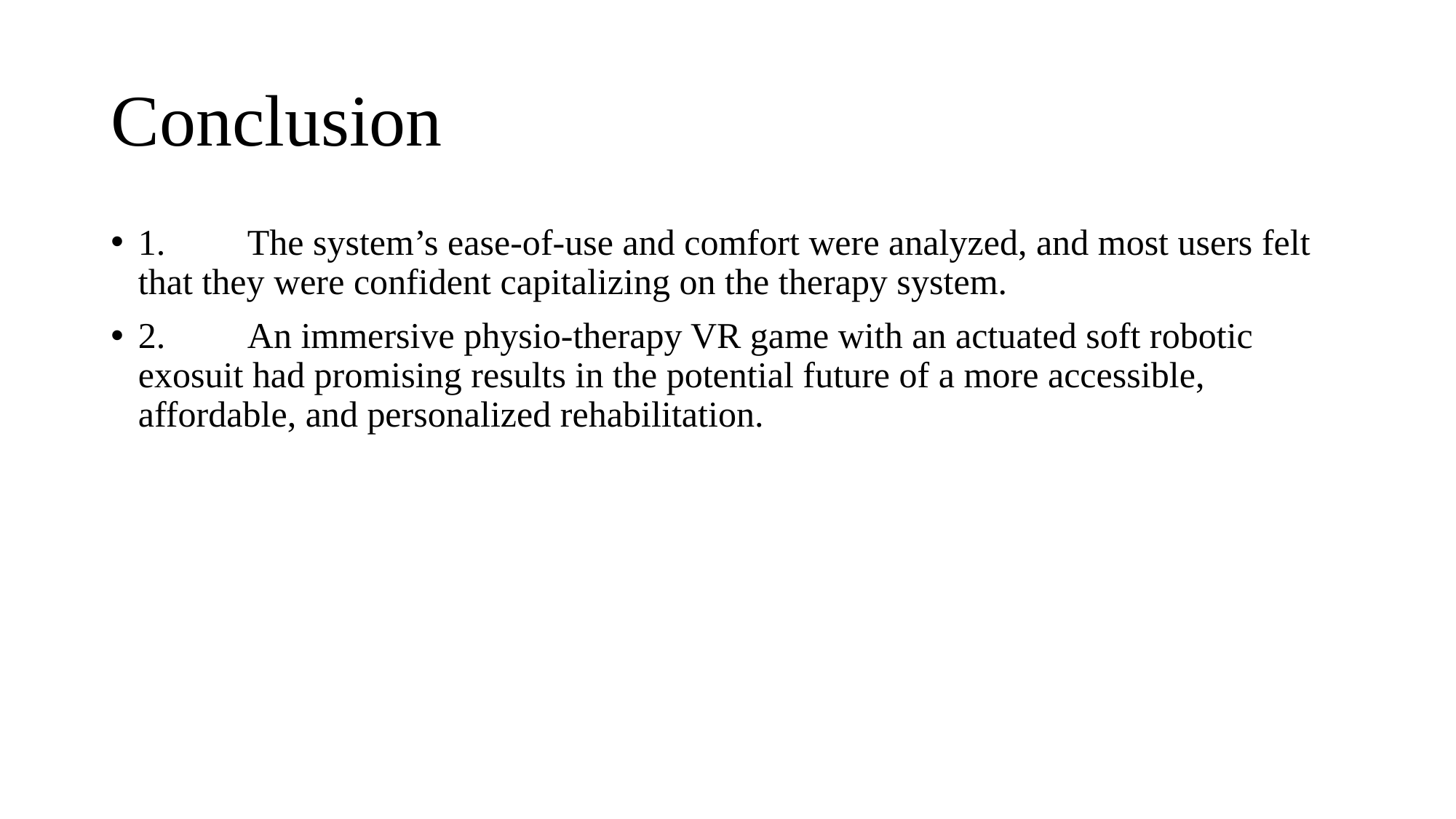

# Conclusion
1.	The system’s ease-of-use and comfort were analyzed, and most users felt that they were confident capitalizing on the therapy system.
2.	An immersive physio-therapy VR game with an actuated soft robotic exosuit had promising results in the potential future of a more accessible, affordable, and personalized rehabilitation.